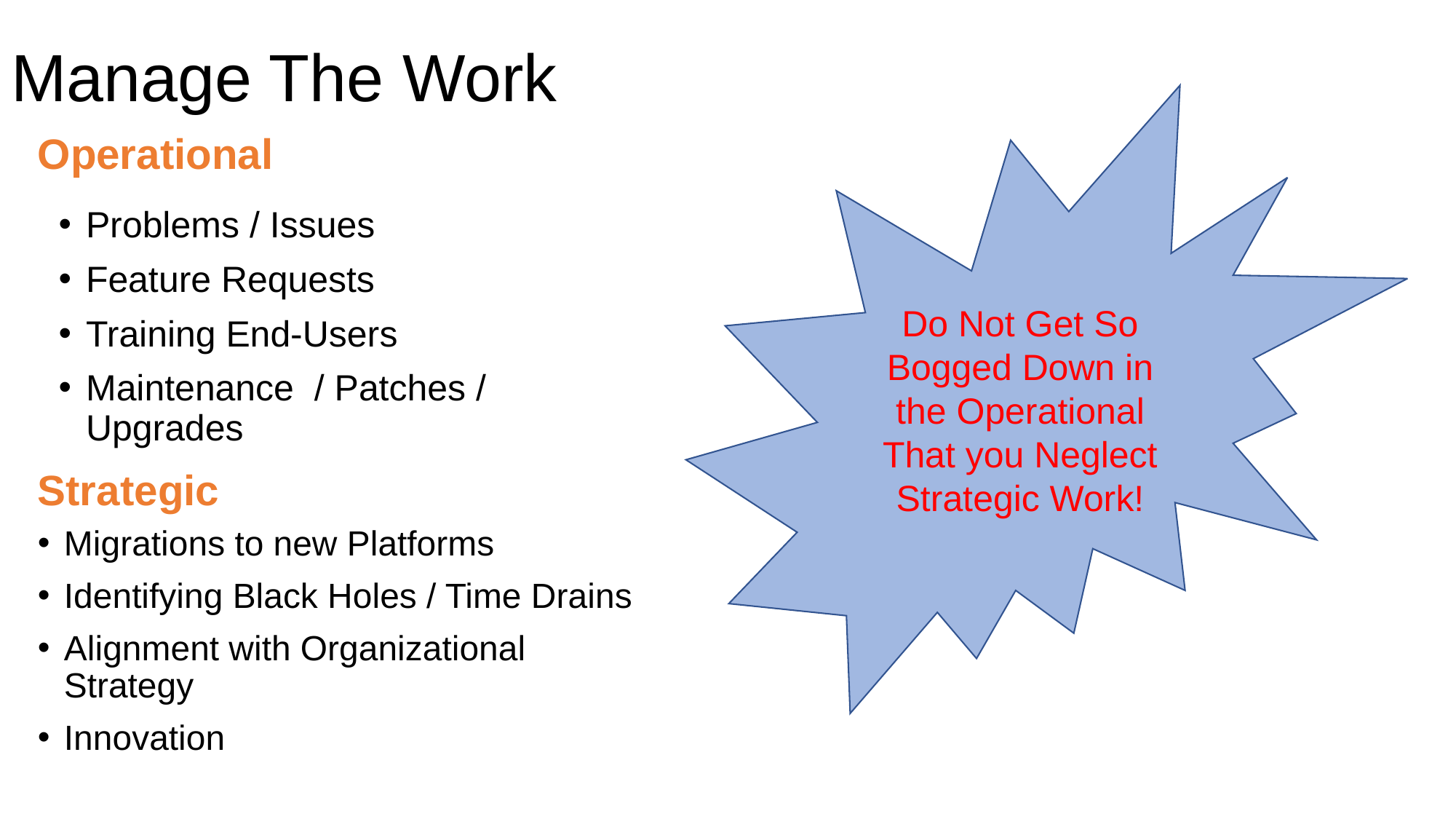

# Manage The Work
Operational
Do Not Get So Bogged Down in the Operational That you Neglect Strategic Work!
Problems / Issues
Feature Requests
Training End-Users
Maintenance  / Patches / Upgrades
Strategic
Migrations to new Platforms
Identifying Black Holes / Time Drains
Alignment with Organizational Strategy
Innovation